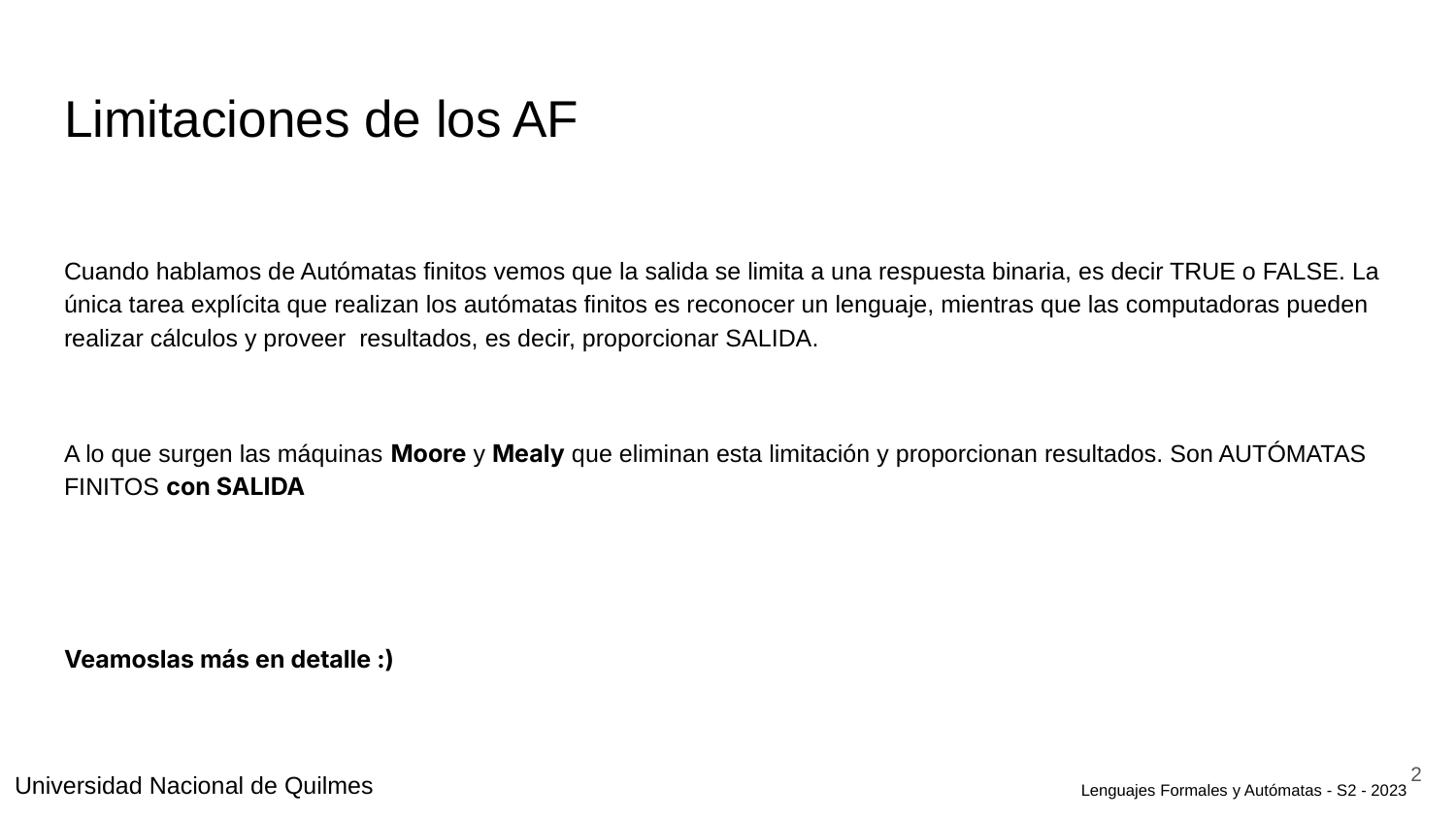

# Limitaciones de los AF

Cuando hablamos de Autómatas finitos vemos que la salida se limita a una respuesta binaria, es decir TRUE o FALSE. La única tarea explícita que realizan los autómatas finitos es reconocer un lenguaje, mientras que las computadoras pueden realizar cálculos y proveer  resultados, es decir, proporcionar SALIDA.

A lo que surgen las máquinas Moore y Mealy que eliminan esta limitación y proporcionan resultados. Son AUTÓMATAS FINITOS con SALIDA

Veamoslas más en detalle :)
2
Universidad Nacional de Quilmes
Lenguajes Formales y Autómatas - S2 - 2023